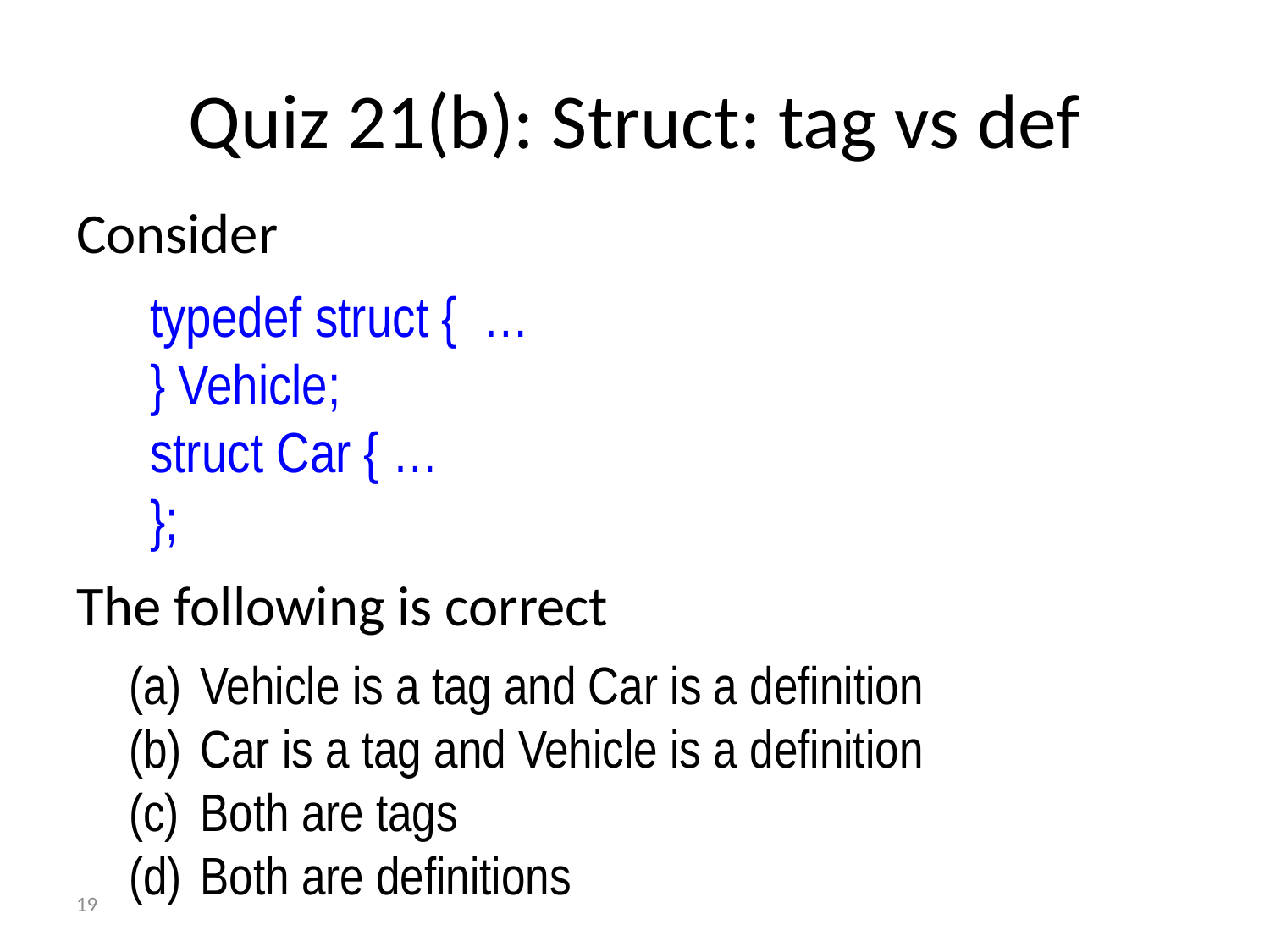

# Quiz 21(b): Struct: tag vs def
Consider

The following is correct

typedef struct {  …
} Vehicle;
struct Car { …
};

Vehicle is a tag and Car is a definition
Car is a tag and Vehicle is a definition
Both are tags
Both are definitions
19